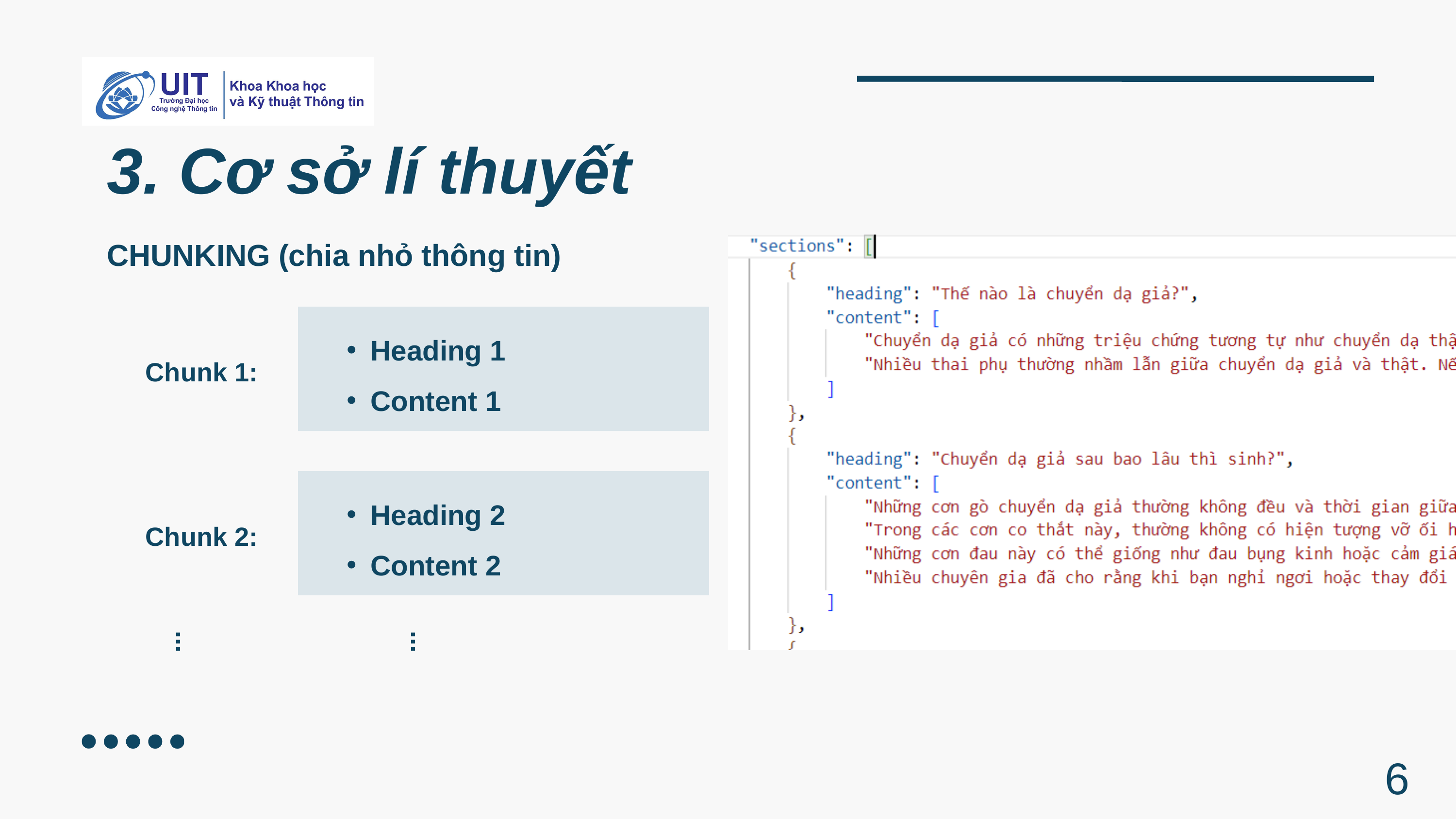

3. Cơ sở lí thuyết
CHUNKING (chia nhỏ thông tin)

Heading 1
Chunk 1:
Content 1

Heading 2
Chunk 2:
Content 2
...
...

6